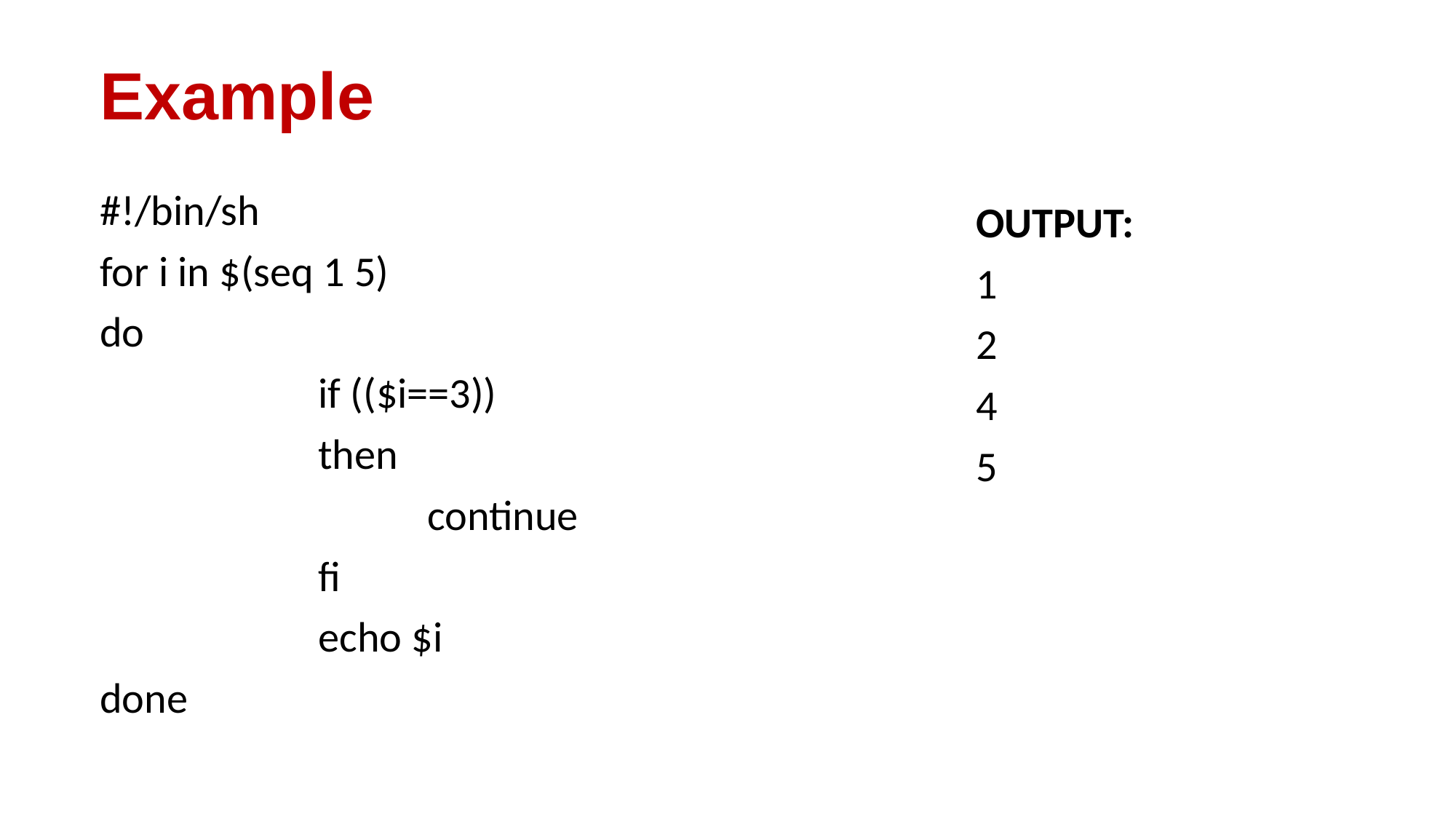

# Example
#!/bin/sh
for i in $(seq 1 5)
do
		if (($i==3))
		then
			continue
		fi
		echo $i
done
OUTPUT:
1
2
4
5